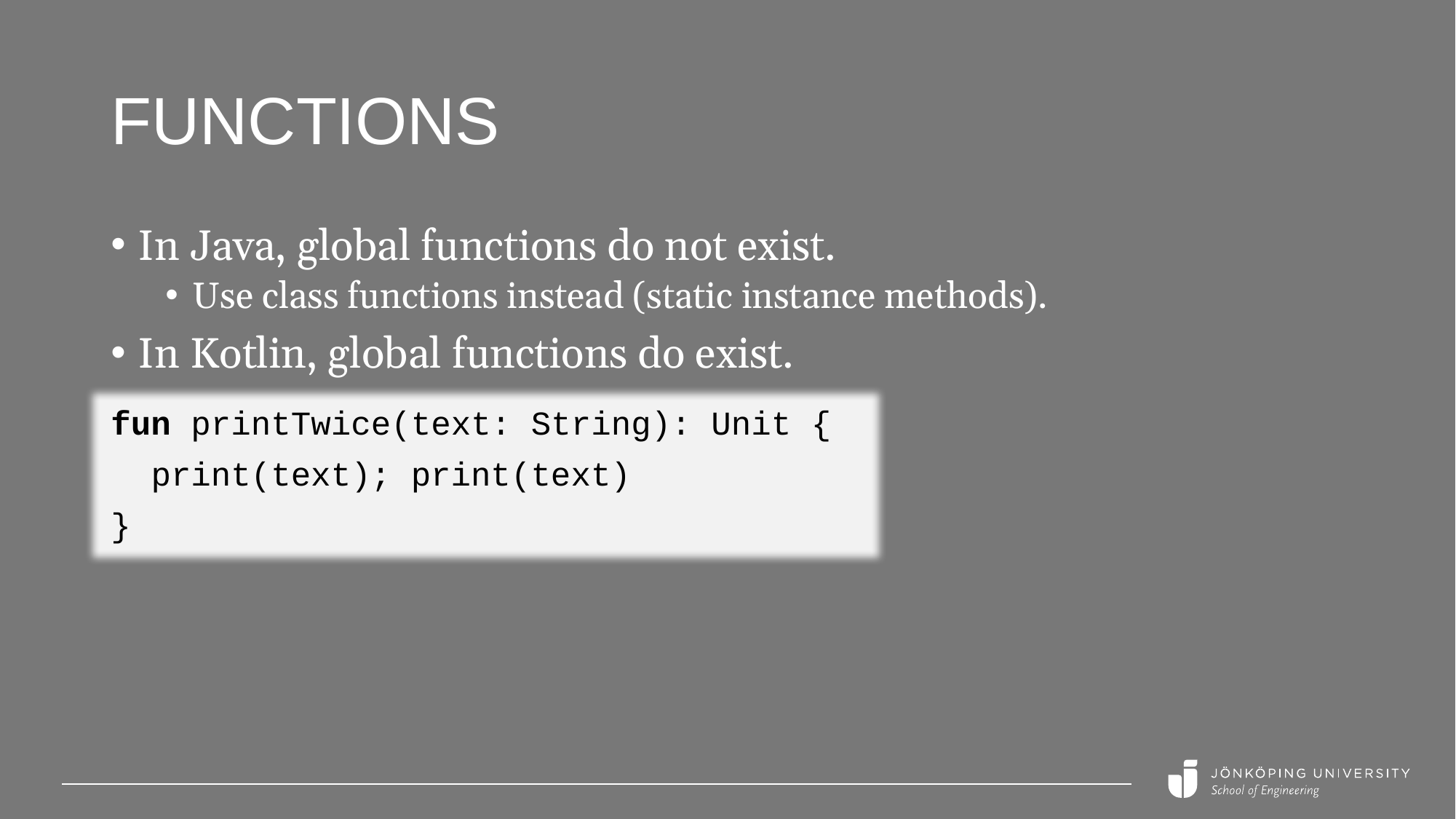

# Functions
In Java, global functions do not exist.
Use class functions instead (static instance methods).
In Kotlin, global functions do exist.
fun printTwice(text: String): Unit {
  print(text); print(text)
}